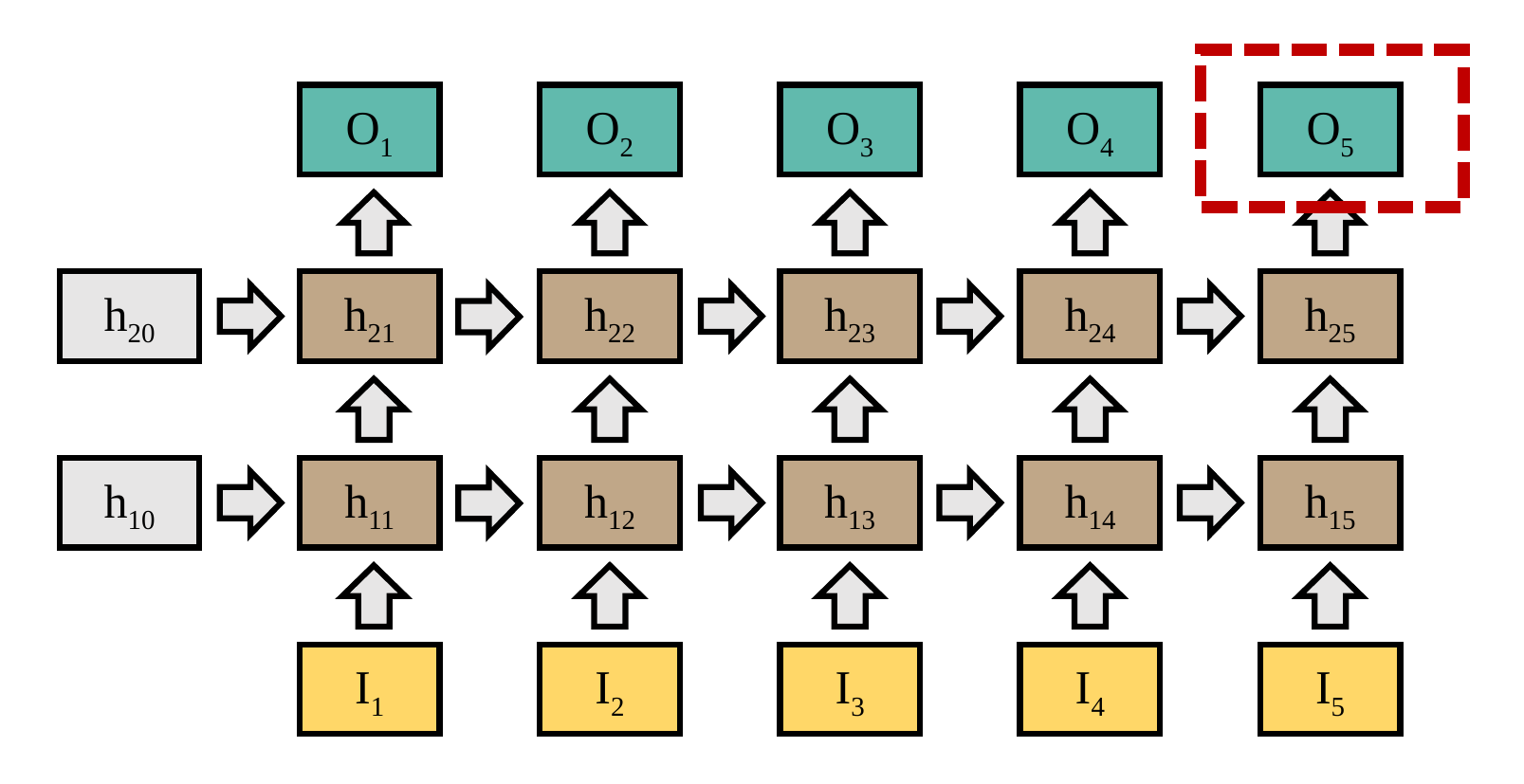

O1
O2
O3
O4
O5

h20
h21
h22
h23
h24
h25

h10
h11
h12
h13
h14
h15

I1
I2
I3
I4
I5